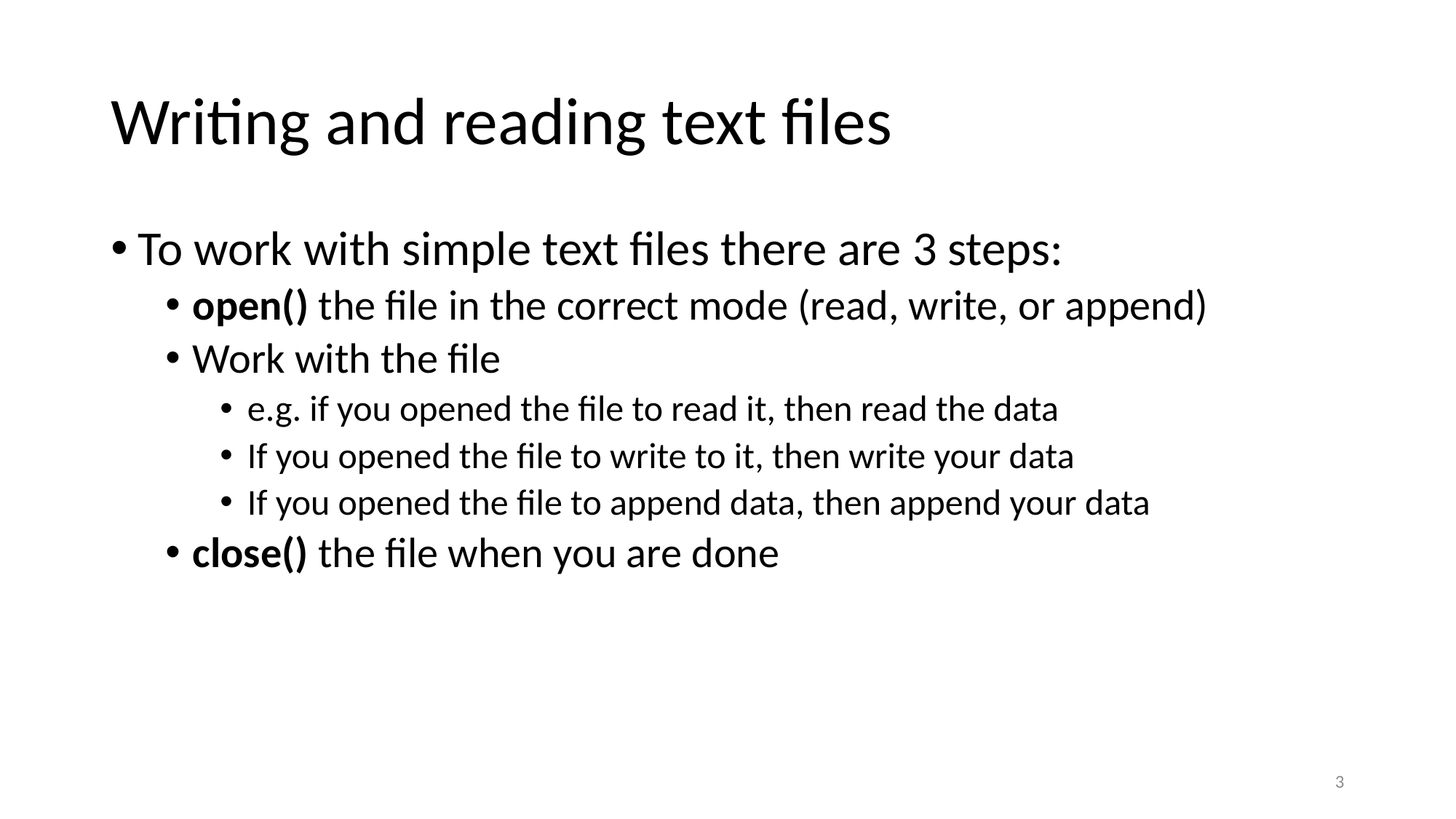

# Writing and reading text files
To work with simple text files there are 3 steps:
open() the file in the correct mode (read, write, or append)
Work with the file
e.g. if you opened the file to read it, then read the data
If you opened the file to write to it, then write your data
If you opened the file to append data, then append your data
close() the file when you are done
3